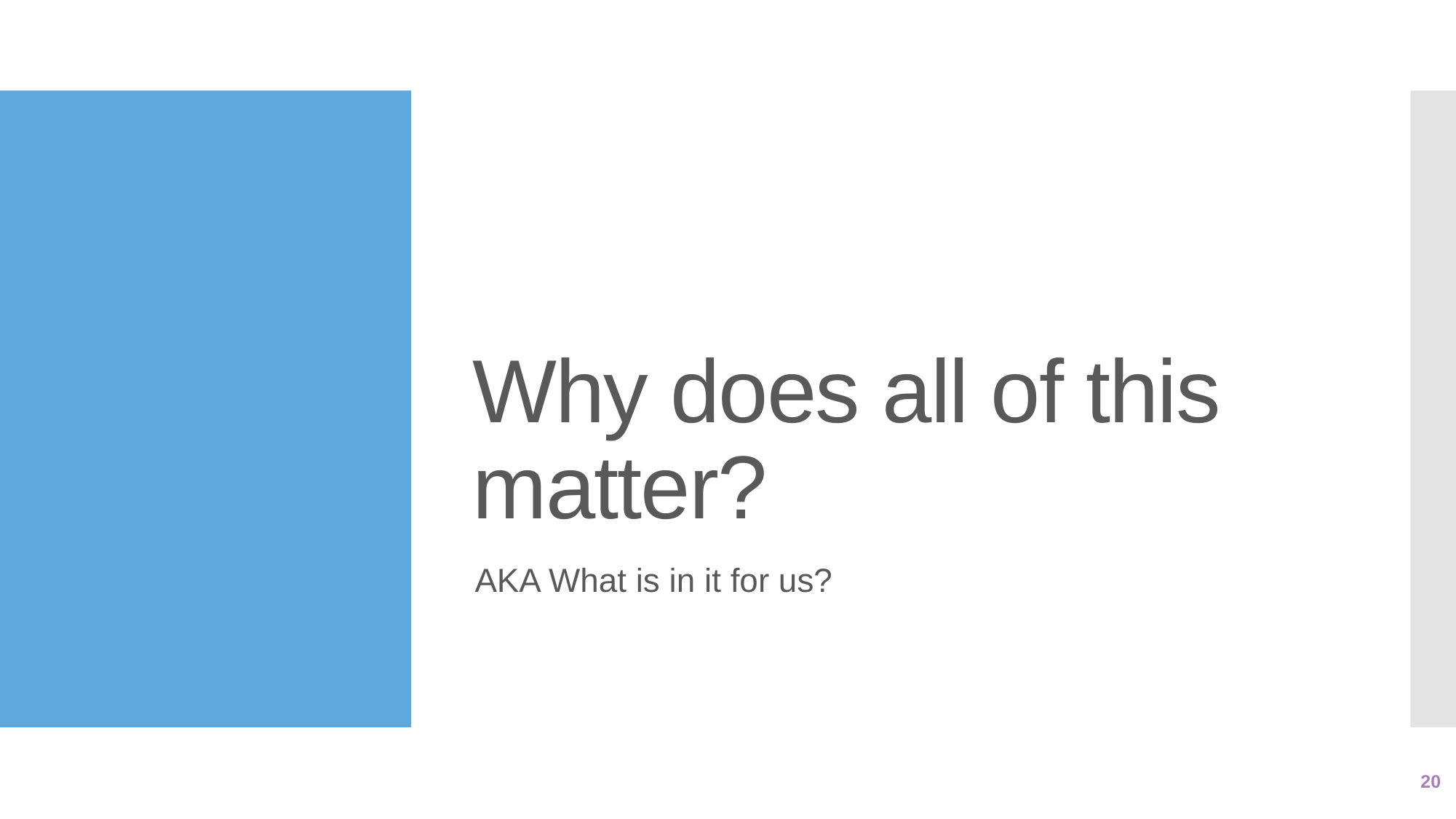

# Why does all of this matter?
AKA What is in it for us?
20